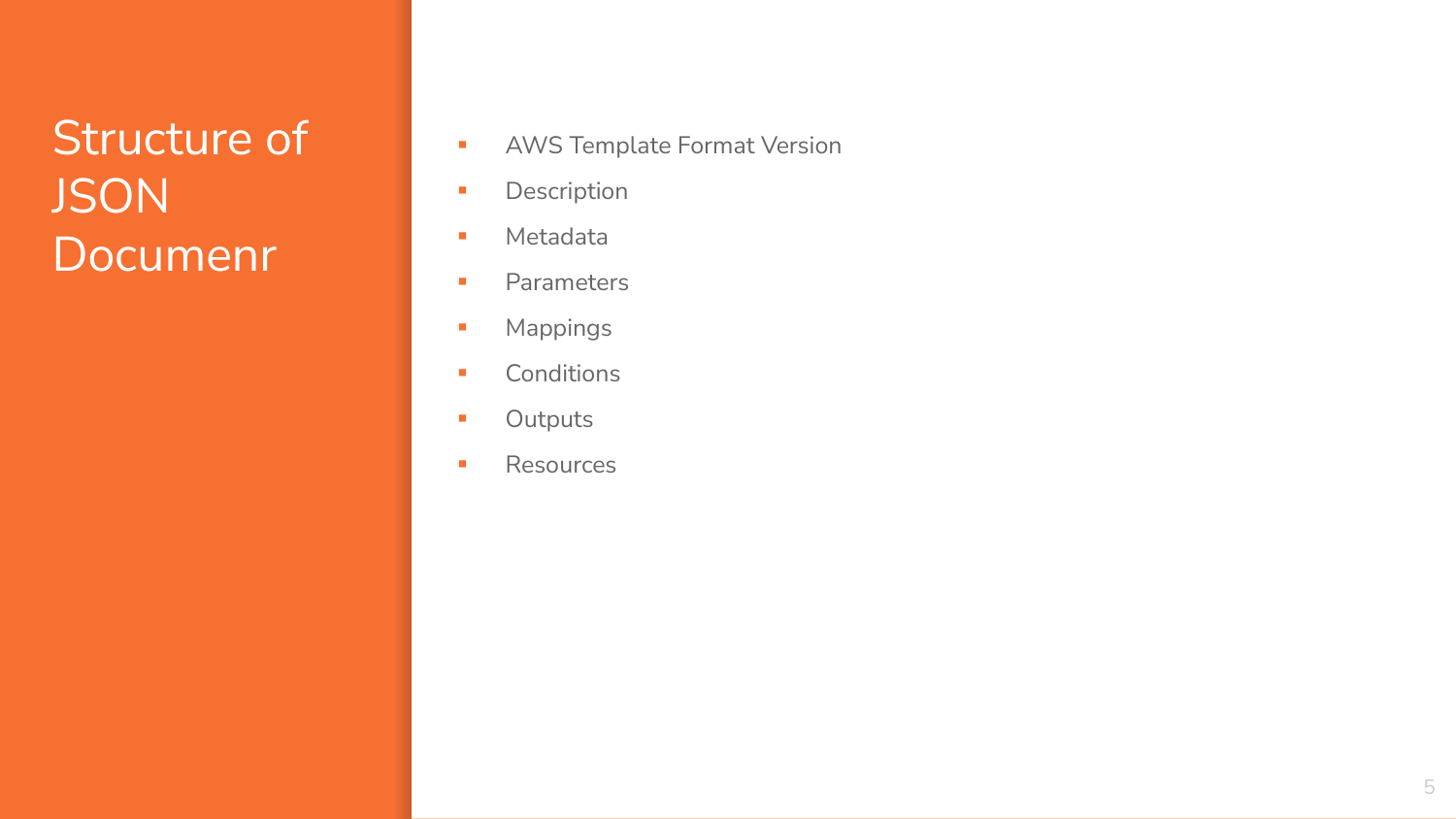

# Structure of JSON Documenr
AWS Template Format Version
Description
Metadata
Parameters
Mappings
Conditions
Outputs
Resources

5